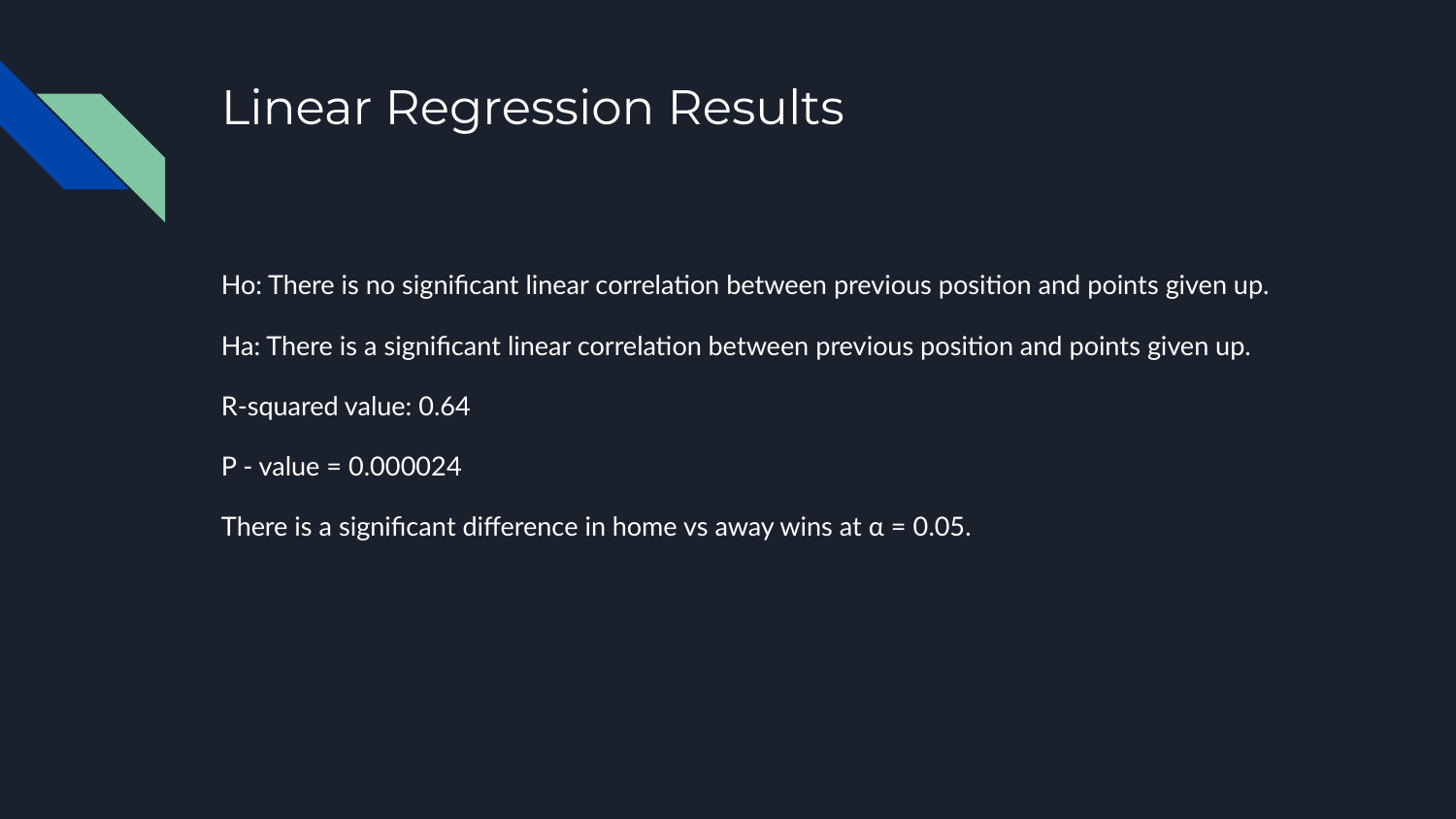

# Linear Regression Results
Ho: There is no significant linear correlation between previous position and points given up.
Ha: There is a significant linear correlation between previous position and points given up.
R-squared value: 0.64
P - value = 0.000024
There is a significant difference in home vs away wins at α = 0.05.